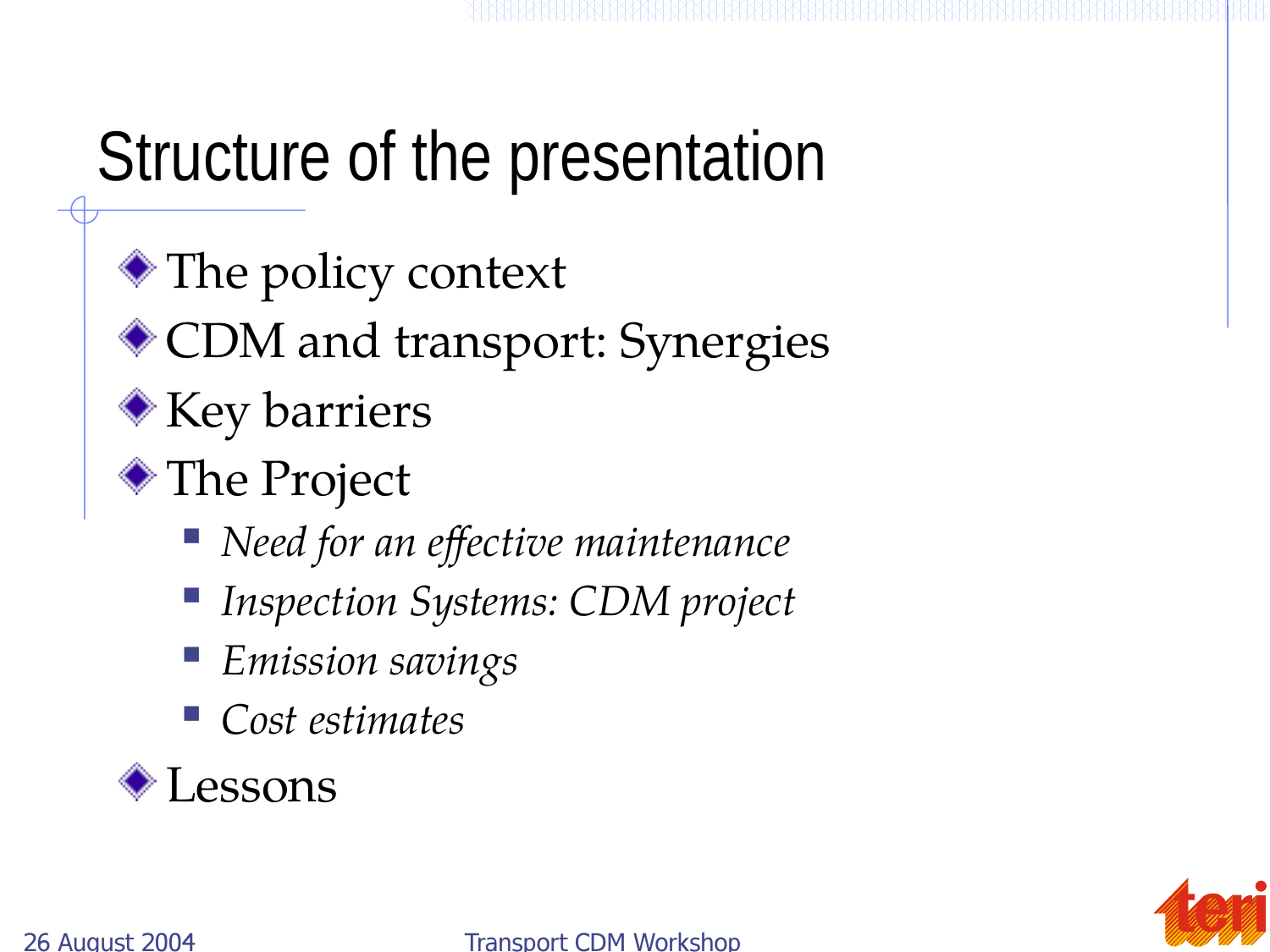

# Structure of the presentation
The policy context
CDM and transport: Synergies
Key barriers
The Project
Need for an effective maintenance
Inspection Systems: CDM project
Emission savings
Cost estimates
Lessons
26 August 2004
Transport CDM Workshop